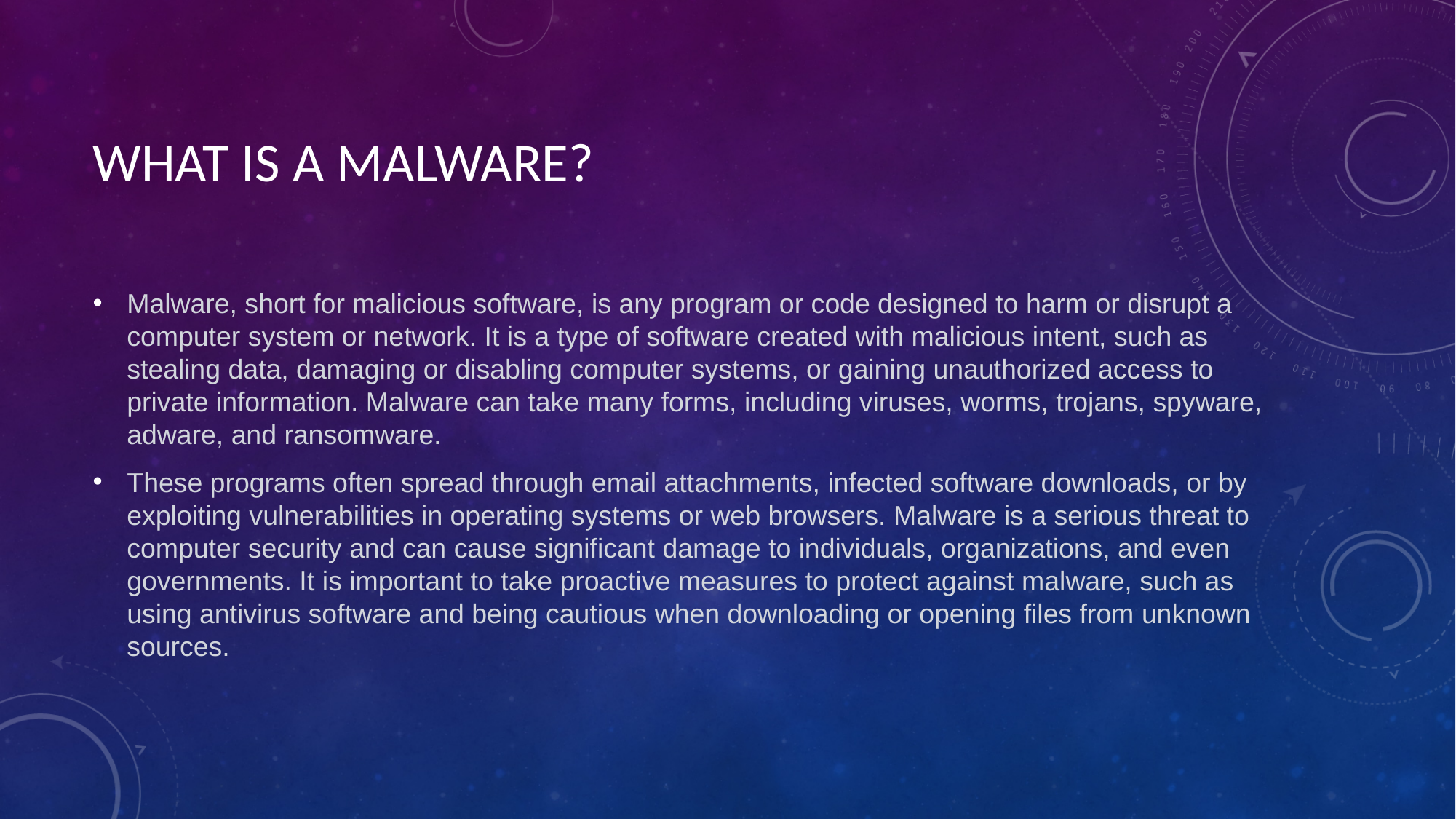

# What is a malware?
Malware, short for malicious software, is any program or code designed to harm or disrupt a computer system or network. It is a type of software created with malicious intent, such as stealing data, damaging or disabling computer systems, or gaining unauthorized access to private information. Malware can take many forms, including viruses, worms, trojans, spyware, adware, and ransomware.
These programs often spread through email attachments, infected software downloads, or by exploiting vulnerabilities in operating systems or web browsers. Malware is a serious threat to computer security and can cause significant damage to individuals, organizations, and even governments. It is important to take proactive measures to protect against malware, such as using antivirus software and being cautious when downloading or opening files from unknown sources.